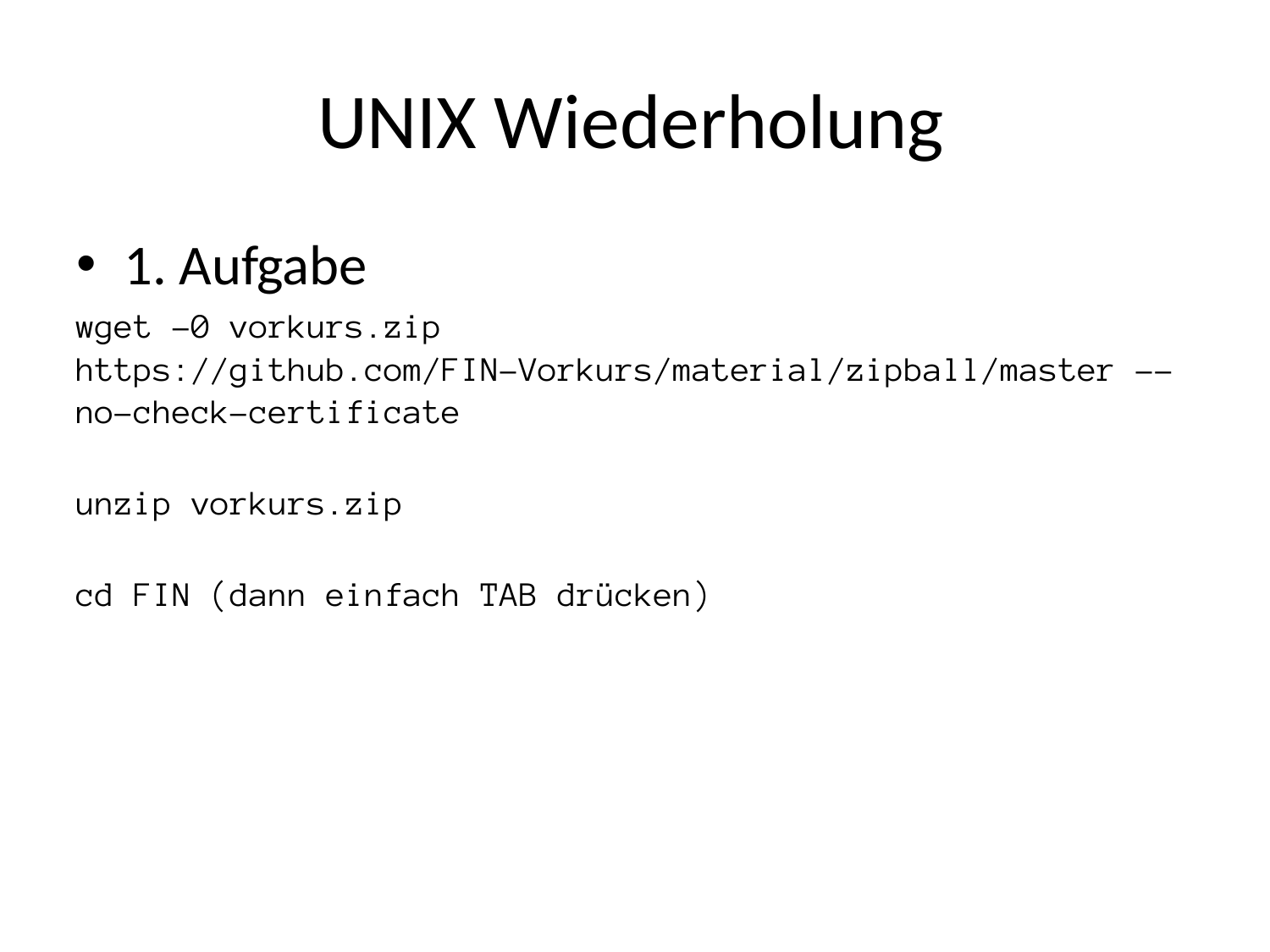

# UNIX Wiederholung
1. Aufgabe
wget -0 vorkurs.zip https://github.com/FIN-Vorkurs/material/zipball/master --no-check-certificate
unzip vorkurs.zip
cd FIN (dann einfach TAB drücken)